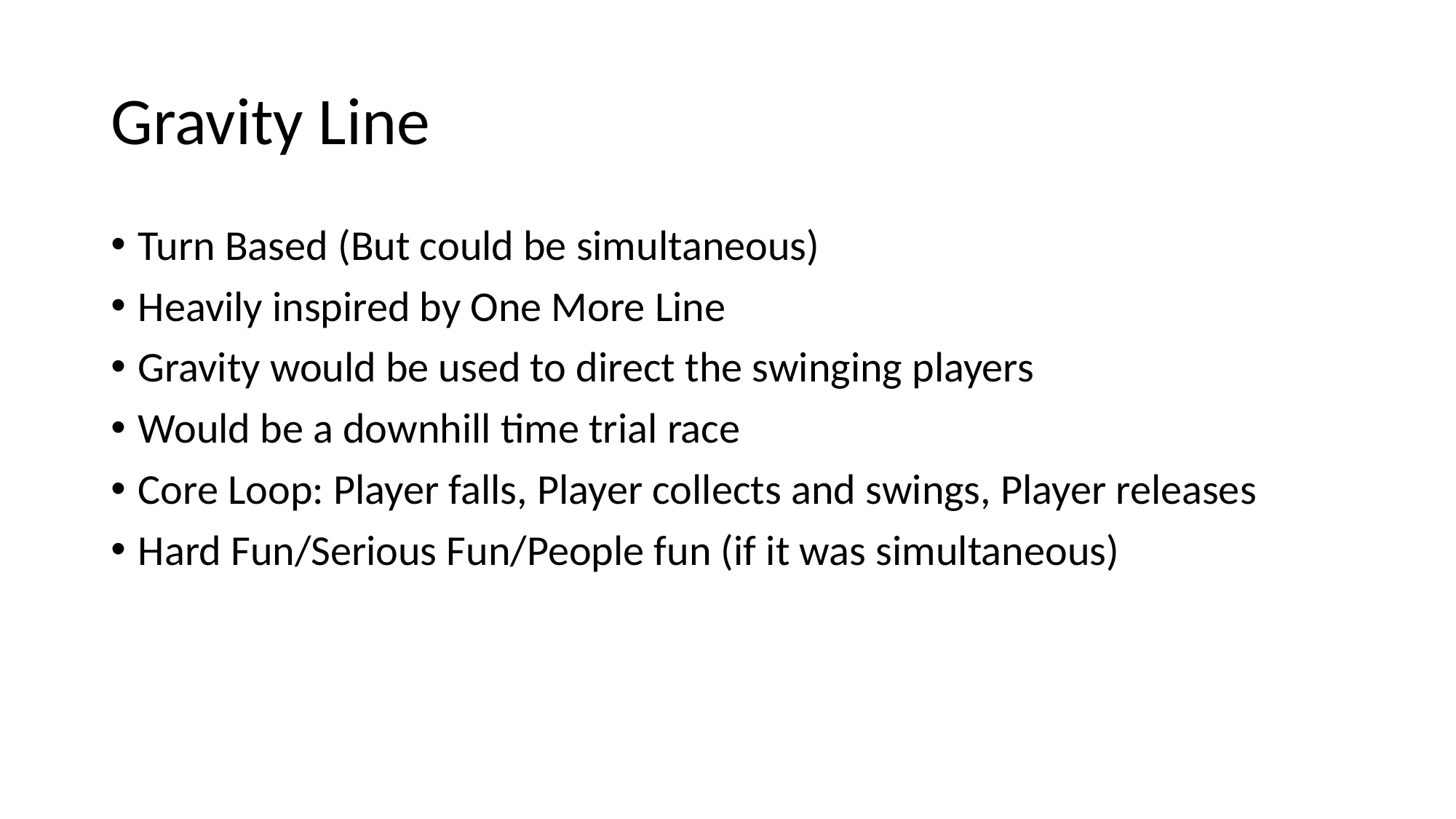

# Gravity Line
Turn Based (But could be simultaneous)
Heavily inspired by One More Line
Gravity would be used to direct the swinging players
Would be a downhill time trial race
Core Loop: Player falls, Player collects and swings, Player releases
Hard Fun/Serious Fun/People fun (if it was simultaneous)